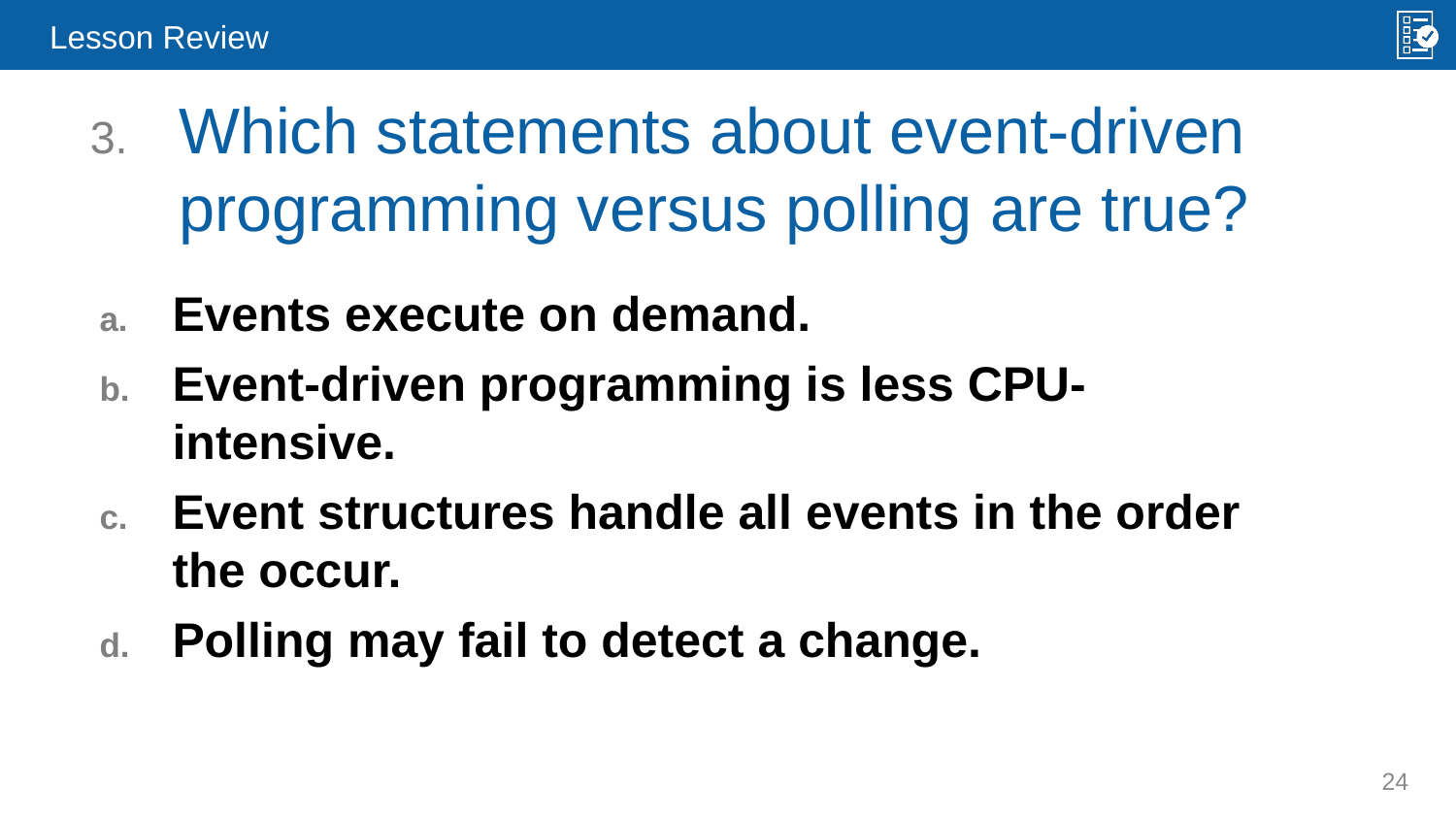

Lesson Review
Which statements about event-driven programming versus polling are true?
Events execute on demand.
Event-driven programming is less CPU-intensive.
Event structures handle all events in the order the occur.
Polling may fail to detect a change.

24